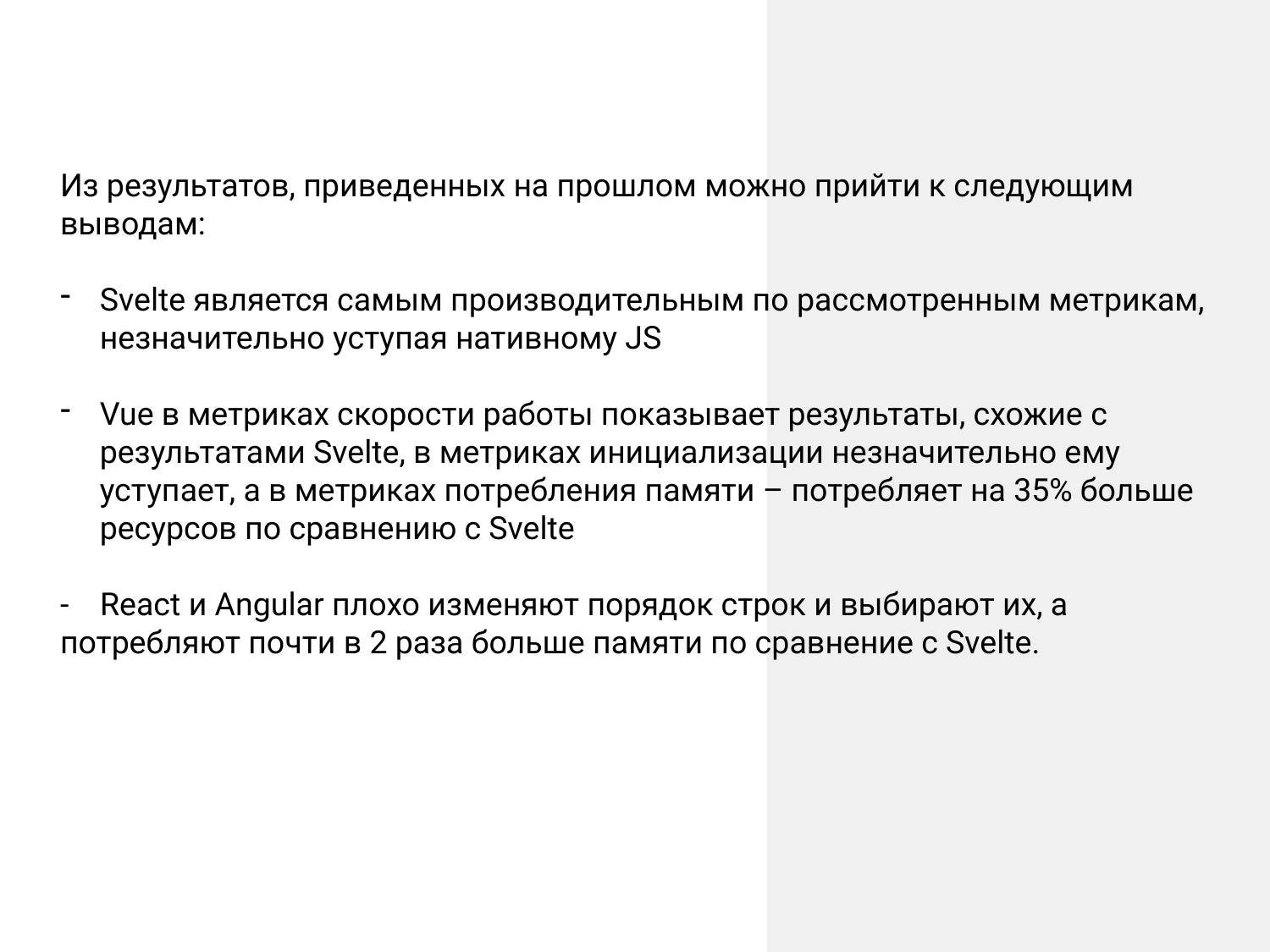

Из результатов, приведенных на прошлом можно прийти к следующим выводам:

Svelte является самым производительным по рассмотренным метрикам, незначительно уступая нативному JS

Vue в метриках скорости работы показывает результаты, схожие с результатами Svelte, в метриках инициализации незначительно ему уступает, а в метриках потребления памяти – потребляет на 35% больше ресурсов по сравнению с Svelte

-    React и Angular плохо изменяют порядок строк и выбирают их, а потребляют почти в 2 раза больше памяти по сравнение с Svelte.